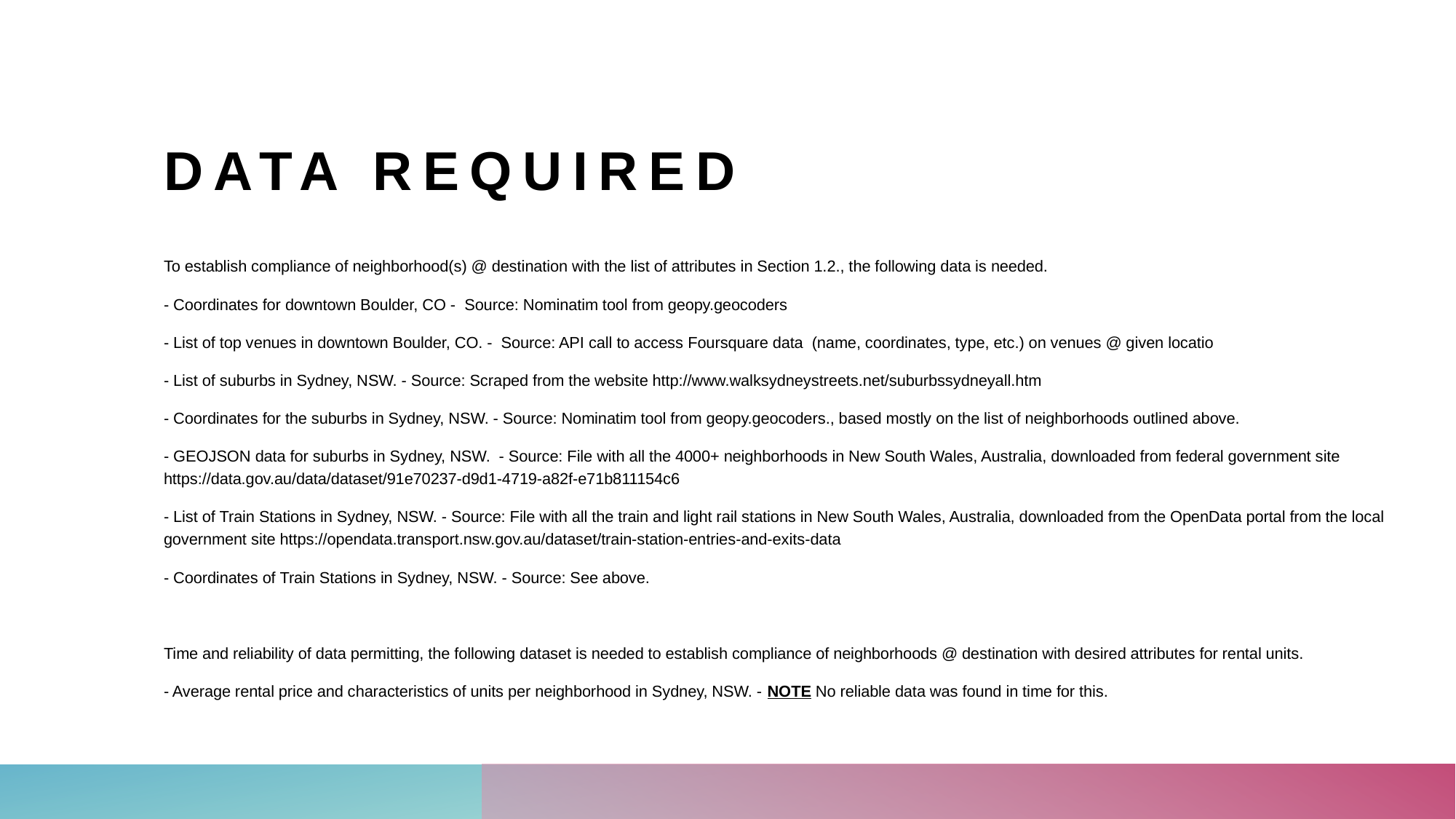

# DATA REQUIRED
To establish compliance of neighborhood(s) @ destination with the list of attributes in Section 1.2., the following data is needed.
- Coordinates for downtown Boulder, CO -  Source: Nominatim tool from geopy.geocoders
- List of top venues in downtown Boulder, CO. -  Source: API call to access Foursquare data  (name, coordinates, type, etc.) on venues @ given locatio
- List of suburbs in Sydney, NSW. - Source: Scraped from the website http://www.walksydneystreets.net/suburbssydneyall.htm
- Coordinates for the suburbs in Sydney, NSW. - Source: Nominatim tool from geopy.geocoders., based mostly on the list of neighborhoods outlined above.
- GEOJSON data for suburbs in Sydney, NSW.  - Source: File with all the 4000+ neighborhoods in New South Wales, Australia, downloaded from federal government site https://data.gov.au/data/dataset/91e70237-d9d1-4719-a82f-e71b811154c6
- List of Train Stations in Sydney, NSW. - Source: File with all the train and light rail stations in New South Wales, Australia, downloaded from the OpenData portal from the local government site https://opendata.transport.nsw.gov.au/dataset/train-station-entries-and-exits-data
- Coordinates of Train Stations in Sydney, NSW. - Source: See above.

Time and reliability of data permitting, the following dataset is needed to establish compliance of neighborhoods @ destination with desired attributes for rental units.
- Average rental price and characteristics of units per neighborhood in Sydney, NSW. - NOTE No reliable data was found in time for this.